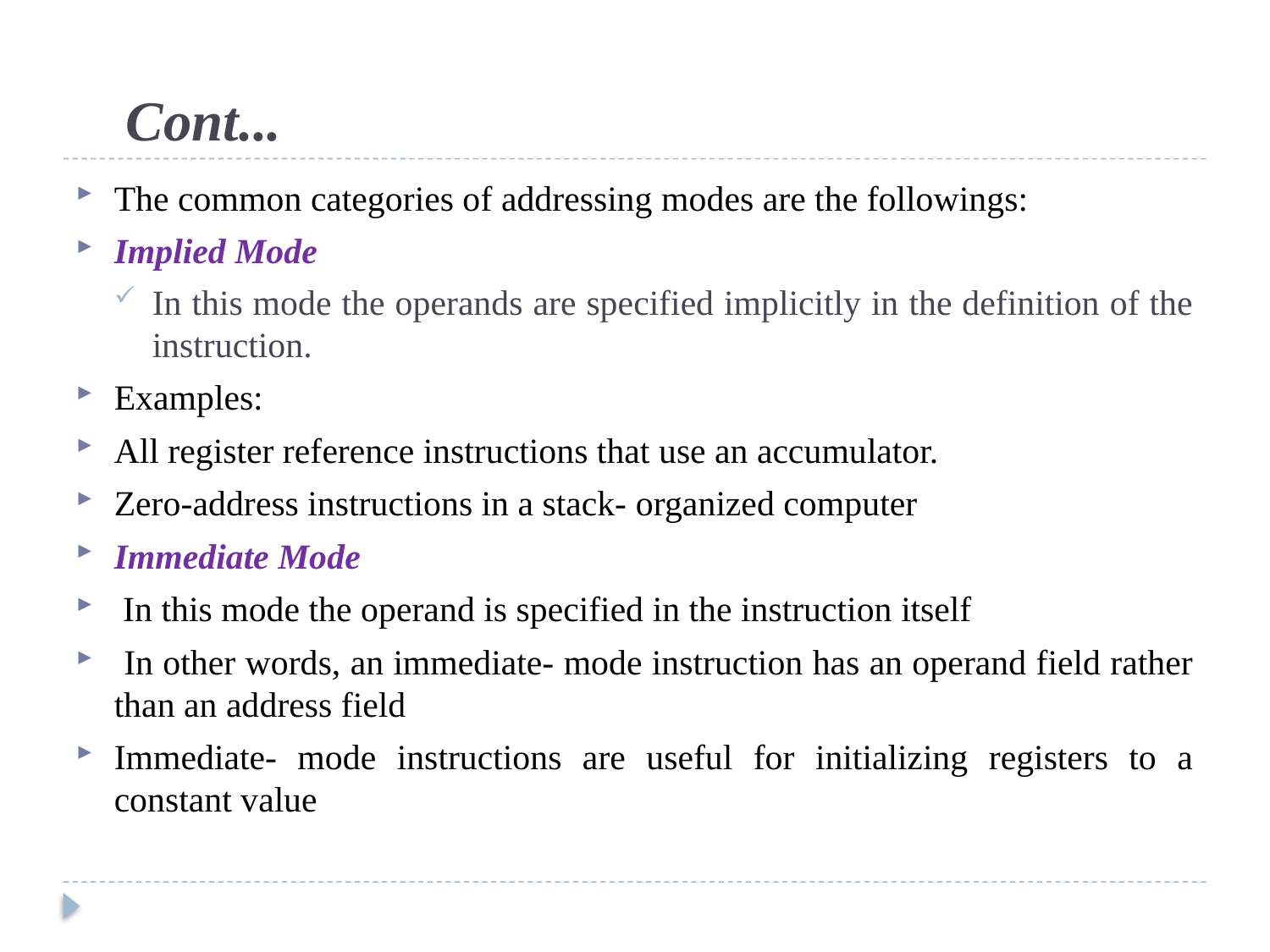

# Cont...
The common categories of addressing modes are the followings:
Implied Mode
In this mode the operands are specified implicitly in the definition of the instruction.
Examples:
All register reference instructions that use an accumulator.
Zero-address instructions in a stack- organized computer
Immediate Mode
 In this mode the operand is specified in the instruction itself
 In other words, an immediate- mode instruction has an operand field rather than an address field
Immediate- mode instructions are useful for initializing registers to a constant value